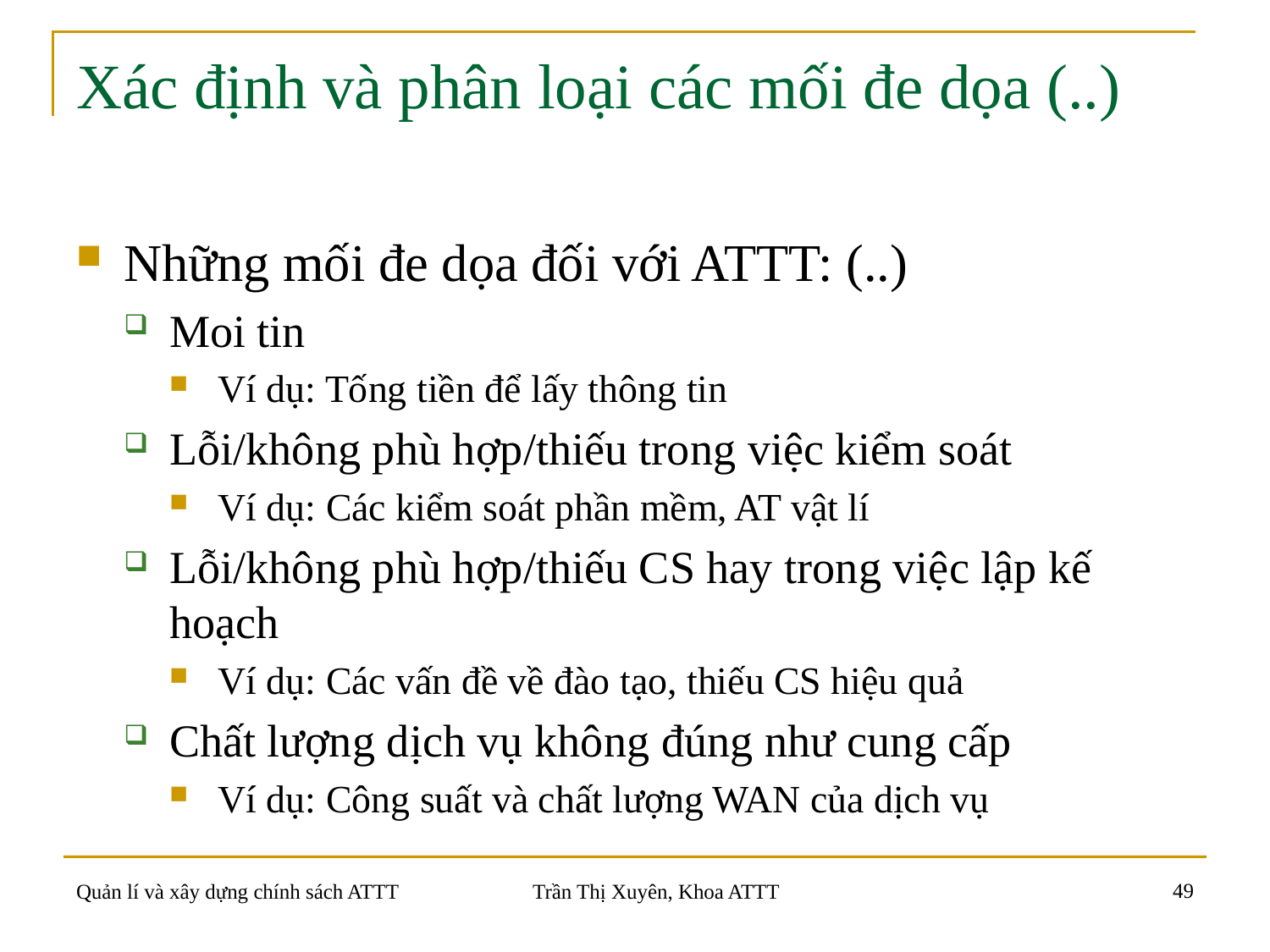

# Xác định và phân loại các mối đe dọa (..)
Những mối đe dọa đối với ATTT: (..)
Moi tin
Ví dụ: Tống tiền để lấy thông tin
Lỗi/không phù hợp/thiếu trong việc kiểm soát
Ví dụ: Các kiểm soát phần mềm, AT vật lí
Lỗi/không phù hợp/thiếu CS hay trong việc lập kế hoạch
Ví dụ: Các vấn đề về đào tạo, thiếu CS hiệu quả
Chất lượng dịch vụ không đúng như cung cấp
Ví dụ: Công suất và chất lượng WAN của dịch vụ
49
Quản lí và xây dựng chính sách ATTT
Trần Thị Xuyên, Khoa ATTT